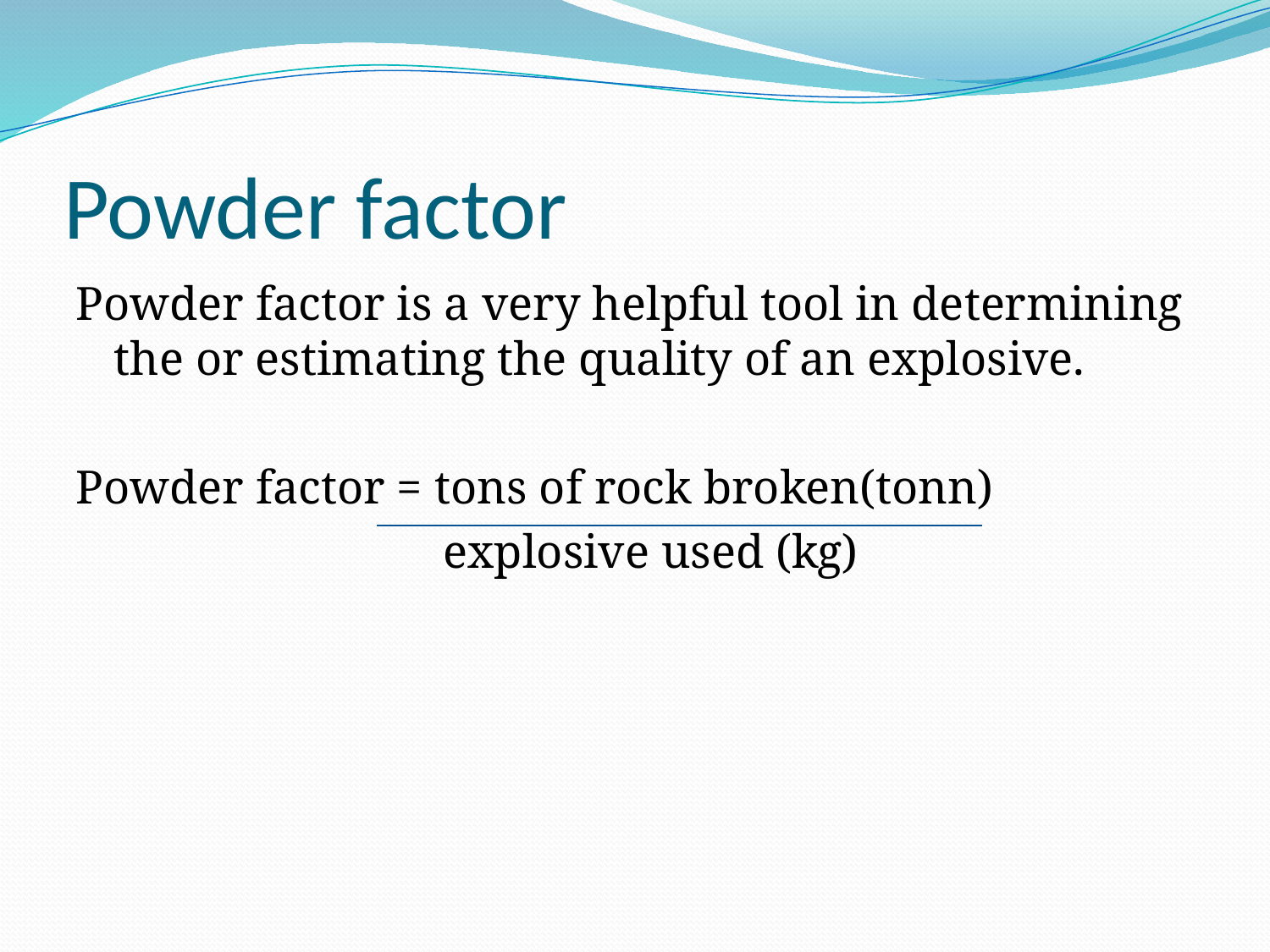

# Powder factor
Powder factor is a very helpful tool in determining the or estimating the quality of an explosive.

Powder factor = tons of rock broken(tonn)
                               explosive used (kg)